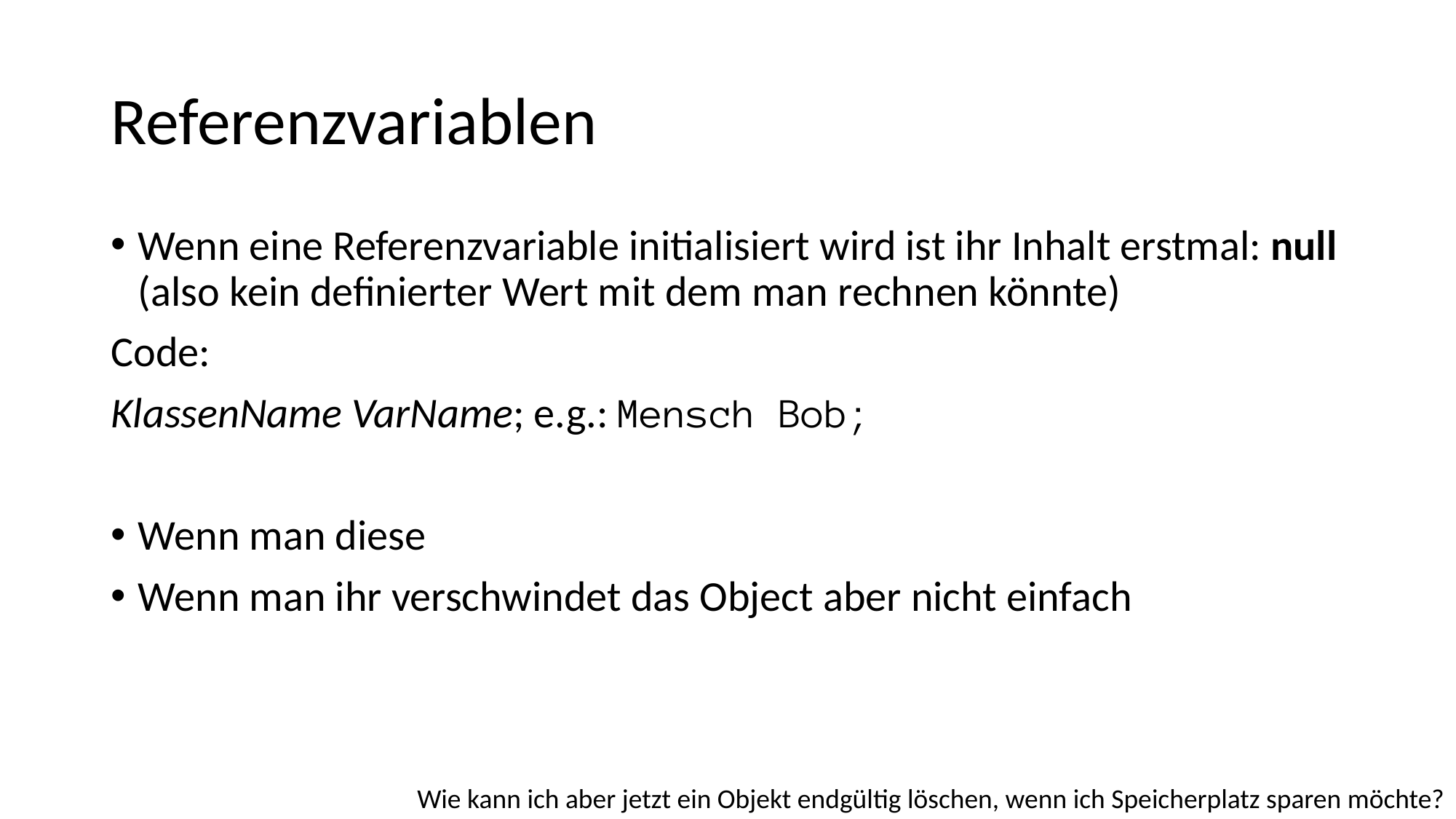

# Referenzvariablen
Wenn eine Referenzvariable initialisiert wird ist ihr Inhalt erstmal: null (also kein definierter Wert mit dem man rechnen könnte)
Code:
KlassenName VarName; e.g.: Mensch Bob;

Wenn man diese
Wenn man ihr verschwindet das Object aber nicht einfach
Wie kann ich aber jetzt ein Objekt endgültig löschen, wenn ich Speicherplatz sparen möchte?